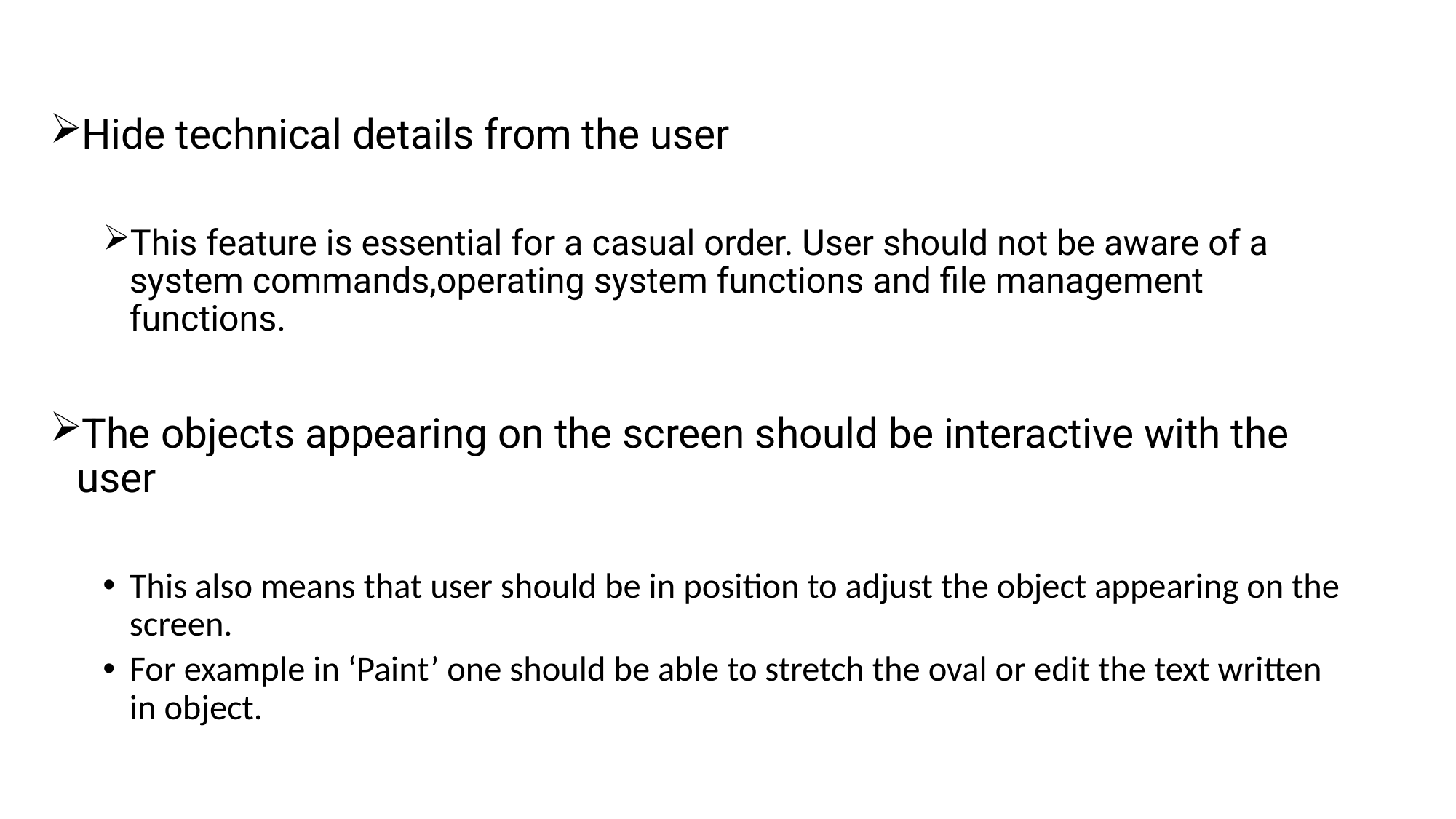

Hide technical details from the user

This feature is essential for a casual order. User should not be aware of a system commands,operating system functions and file management functions.

The objects appearing on the screen should be interactive with the user

This also means that user should be in position to adjust the object appearing on the screen.
For example in ‘Paint’ one should be able to stretch the oval or edit the text written in object.